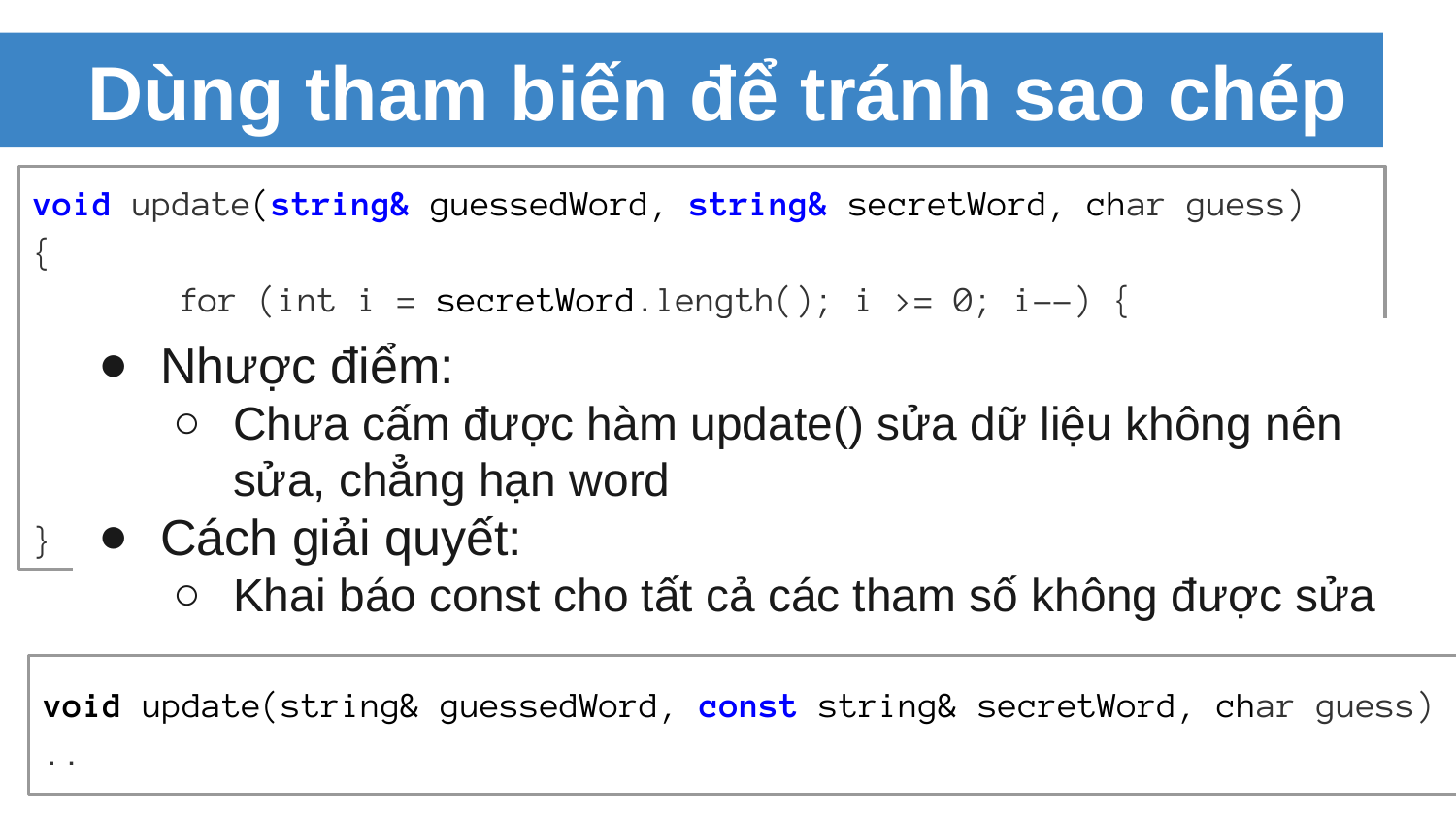

# Dùng tham biến để tránh sao chép
void update(string& guessedWord, string& secretWord, char guess)
{
	for (int i = secretWord.length(); i >= 0; i--) {
        if (word[i] == guess) {
            guessedWord[i] = guess;
        }
    }
}
Nhược điểm:
Chưa cấm được hàm update() sửa dữ liệu không nên sửa, chẳng hạn word
Cách giải quyết:
Khai báo const cho tất cả các tham số không được sửa
void update(string& guessedWord, const string& secretWord, char guess)
..